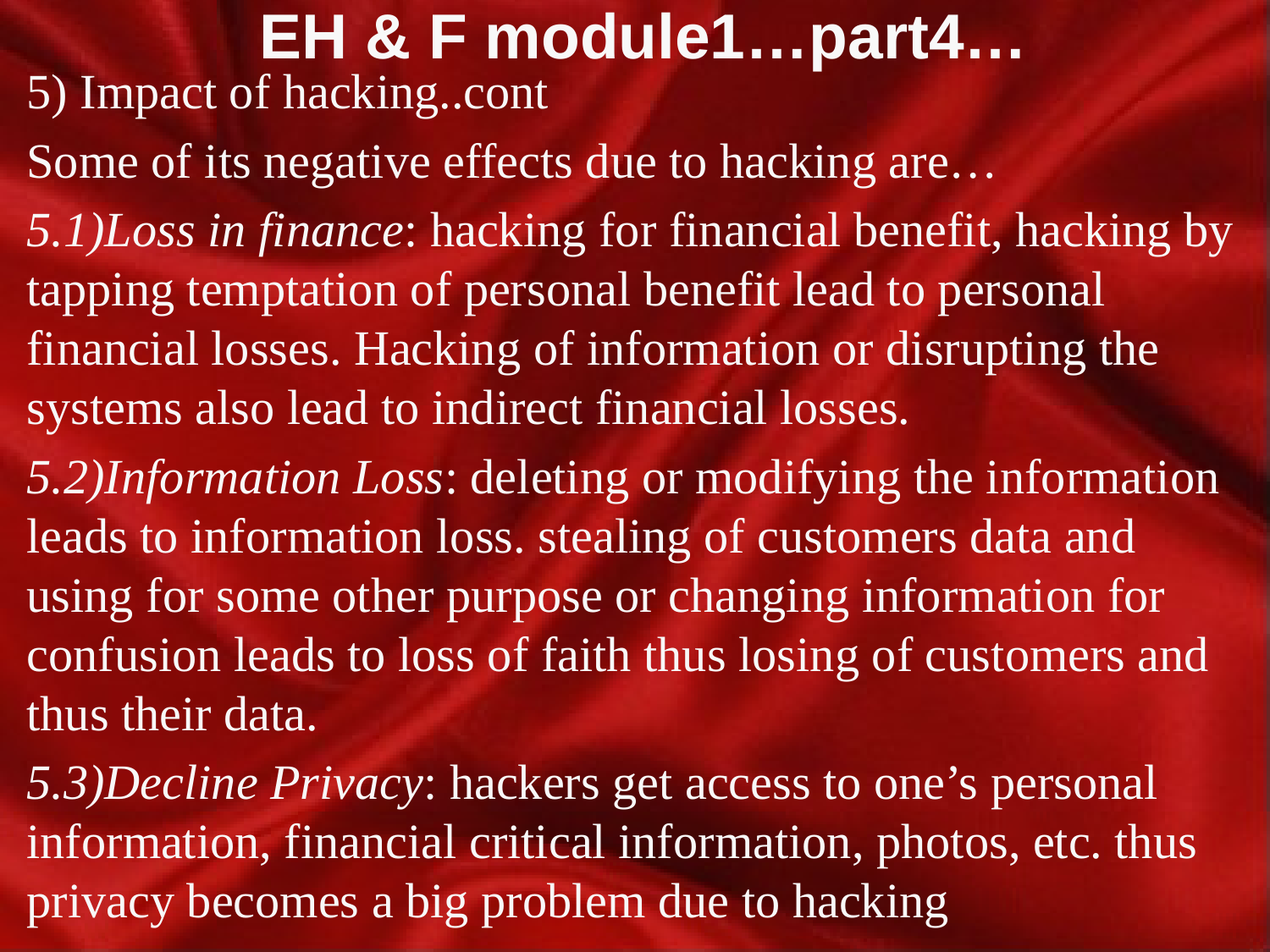

# EH & F module1…part4…
5) Impact of hacking..cont
Some of its negative effects due to hacking are…
5.1)Loss in finance: hacking for financial benefit, hacking by tapping temptation of personal benefit lead to personal financial losses. Hacking of information or disrupting the systems also lead to indirect financial losses.
5.2)Information Loss: deleting or modifying the information leads to information loss. stealing of customers data and using for some other purpose or changing information for confusion leads to loss of faith thus losing of customers and thus their data.
5.3)Decline Privacy: hackers get access to one’s personal information, financial critical information, photos, etc. thus privacy becomes a big problem due to hacking